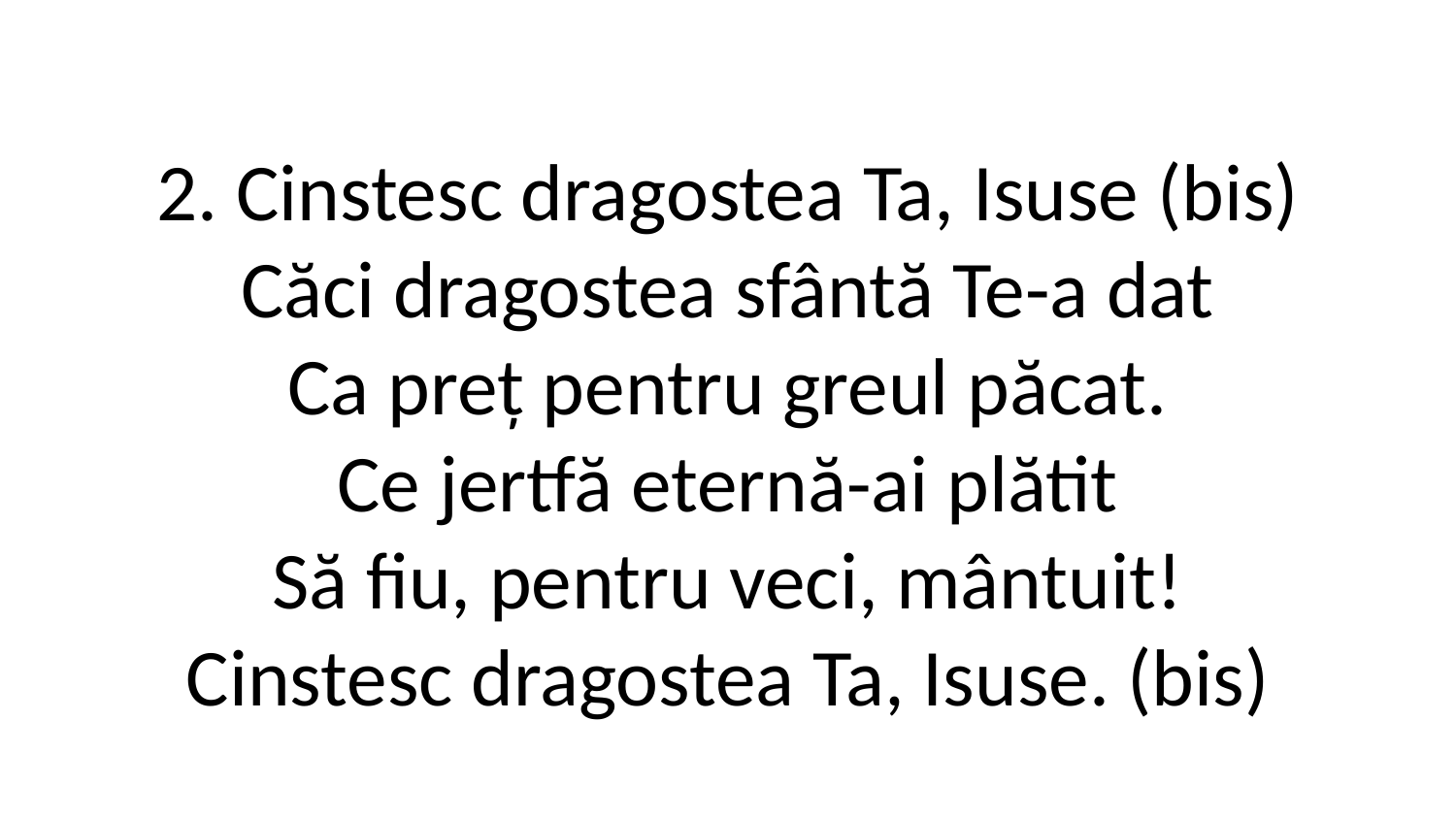

2. Cinstesc dragostea Ta, Isuse (bis)
Căci dragostea sfântă Te-a dat
Ca preț pentru greul păcat.
Ce jertfă eternă-ai plătit
Să fiu, pentru veci, mântuit!
Cinstesc dragostea Ta, Isuse. (bis)